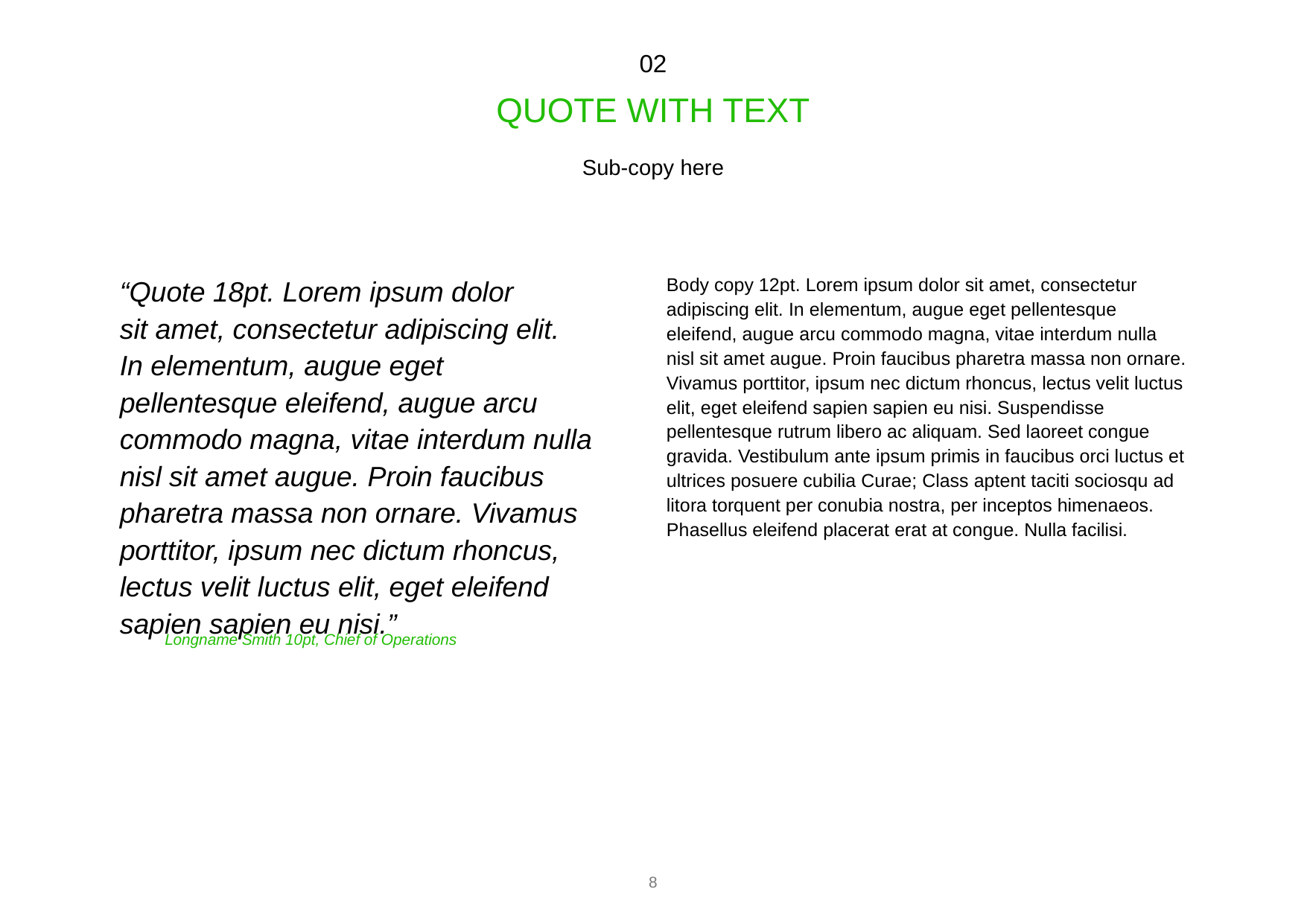

02
Quote with text
Sub-copy here
Body copy 12pt. Lorem ipsum dolor sit amet, consectetur adipiscing elit. In elementum, augue eget pellentesque eleifend, augue arcu commodo magna, vitae interdum nulla nisl sit amet augue. Proin faucibus pharetra massa non ornare. Vivamus porttitor, ipsum nec dictum rhoncus, lectus velit luctus elit, eget eleifend sapien sapien eu nisi. Suspendisse pellentesque rutrum libero ac aliquam. Sed laoreet congue gravida. Vestibulum ante ipsum primis in faucibus orci luctus et ultrices posuere cubilia Curae; Class aptent taciti sociosqu ad litora torquent per conubia nostra, per inceptos himenaeos. Phasellus eleifend placerat erat at congue. Nulla facilisi.
“Quote 18pt. Lorem ipsum dolor
sit amet, consectetur adipiscing elit.
In elementum, augue eget pellentesque eleifend, augue arcu commodo magna, vitae interdum nulla nisl sit amet augue. Proin faucibus pharetra massa non ornare. Vivamus porttitor, ipsum nec dictum rhoncus, lectus velit luctus elit, eget eleifend sapien sapien eu nisi.”
Longname Smith 10pt, Chief of Operations